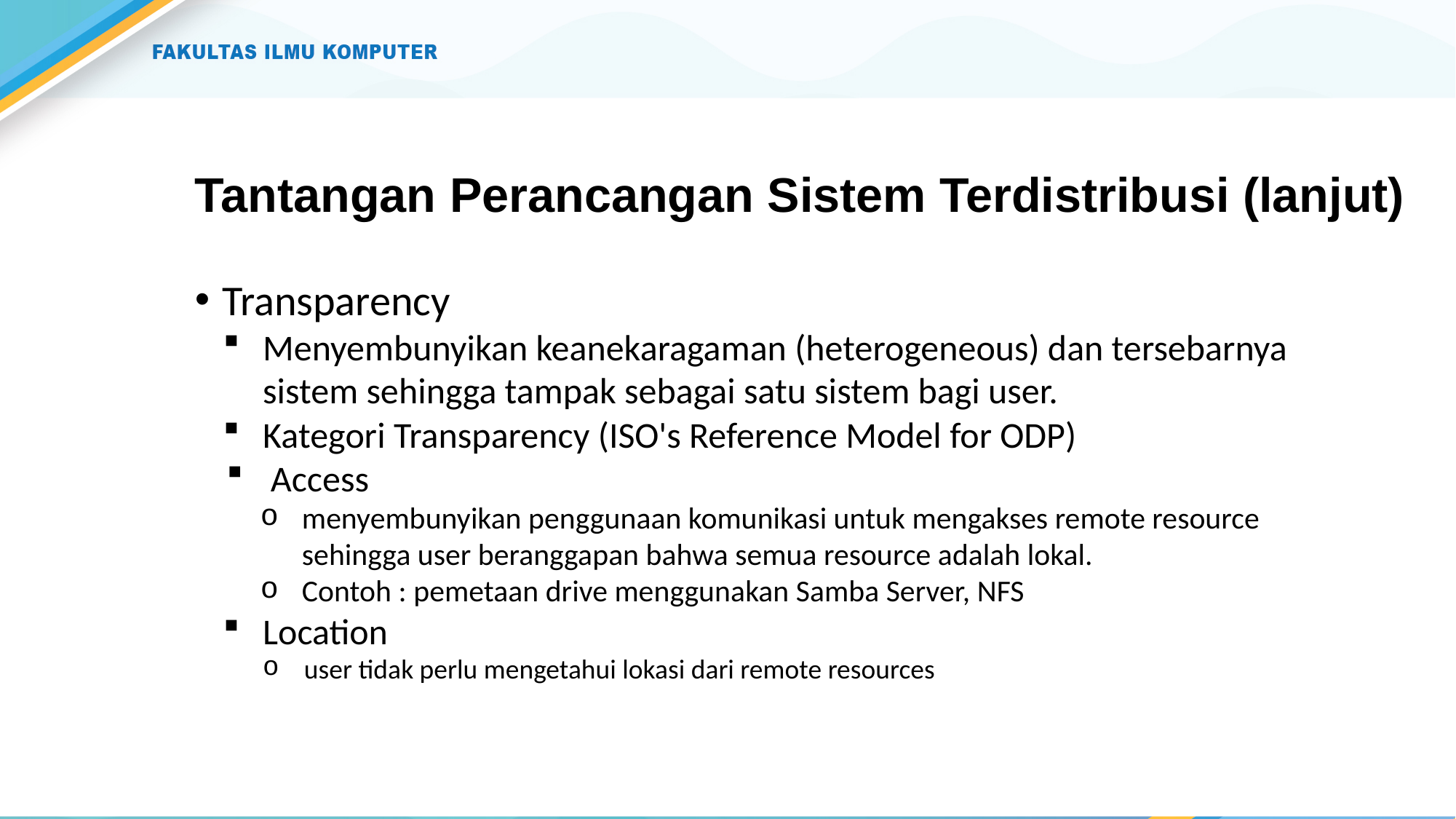

# Tantangan Perancangan Sistem Terdistribusi (lanjut)
Transparency
Menyembunyikan keanekaragaman (heterogeneous) dan tersebarnya sistem sehingga tampak sebagai satu sistem bagi user.
Kategori Transparency (ISO's Reference Model for ODP)
Access
menyembunyikan penggunaan komunikasi untuk mengakses remote resource sehingga user beranggapan bahwa semua resource adalah lokal.
Contoh : pemetaan drive menggunakan Samba Server, NFS
Location
user tidak perlu mengetahui lokasi dari remote resources